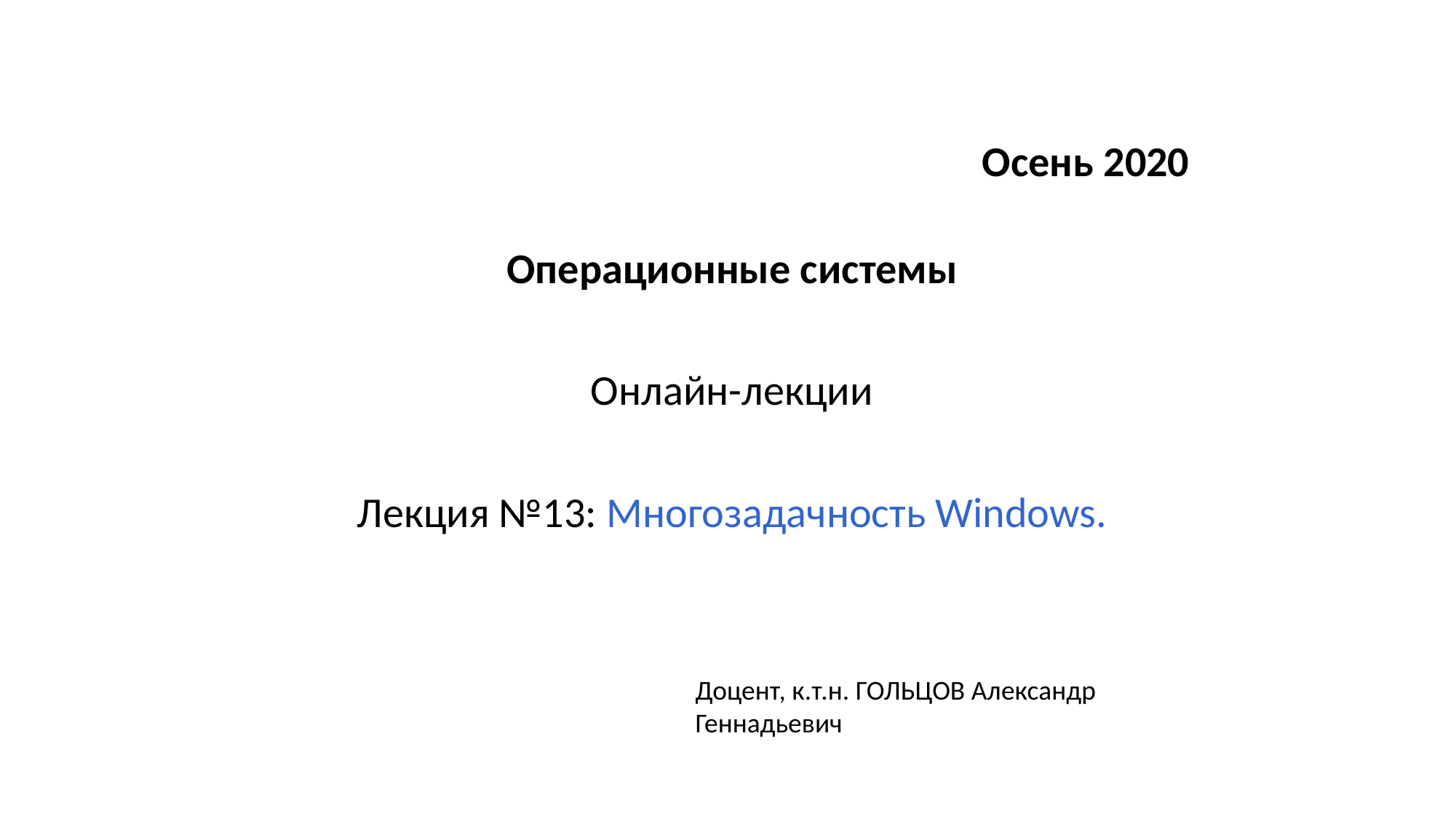

Осень 2020
Операционные системы

Онлайн-лекции

Лекция №13: Многозадачность Windows.
Доцент, к.т.н. ГОЛЬЦОВ Александр Геннадьевич
ведущий: к.т.н. Александр Геннадьевич ГОЛЬЦОВ